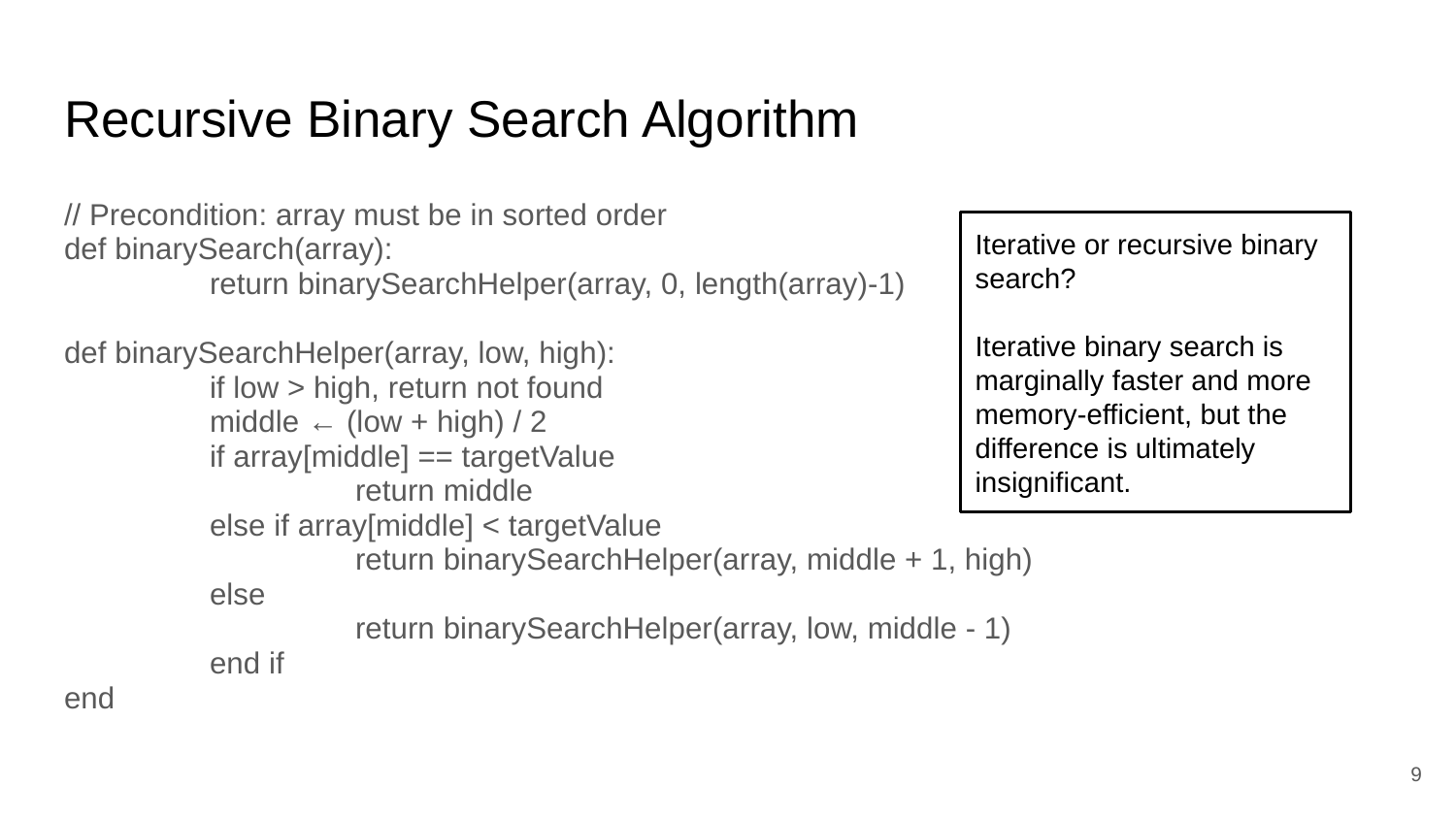

# Recursive Binary Search Algorithm
// Precondition: array must be in sorted order
def binarySearch(array):
	return binarySearchHelper(array, 0, length(array)-1)
def binarySearchHelper(array, low, high):
	if low > high, return not found
	middle ← (low + high) / 2
	if array[middle] == targetValue
		return middle
	else if array[middle] < targetValue
		return binarySearchHelper(array, middle + 1, high)
	else
		return binarySearchHelper(array, low, middle - 1)
	end if
end
Iterative or recursive binary search?

Iterative binary search is marginally faster and more memory-efficient, but the difference is ultimately insignificant.
9